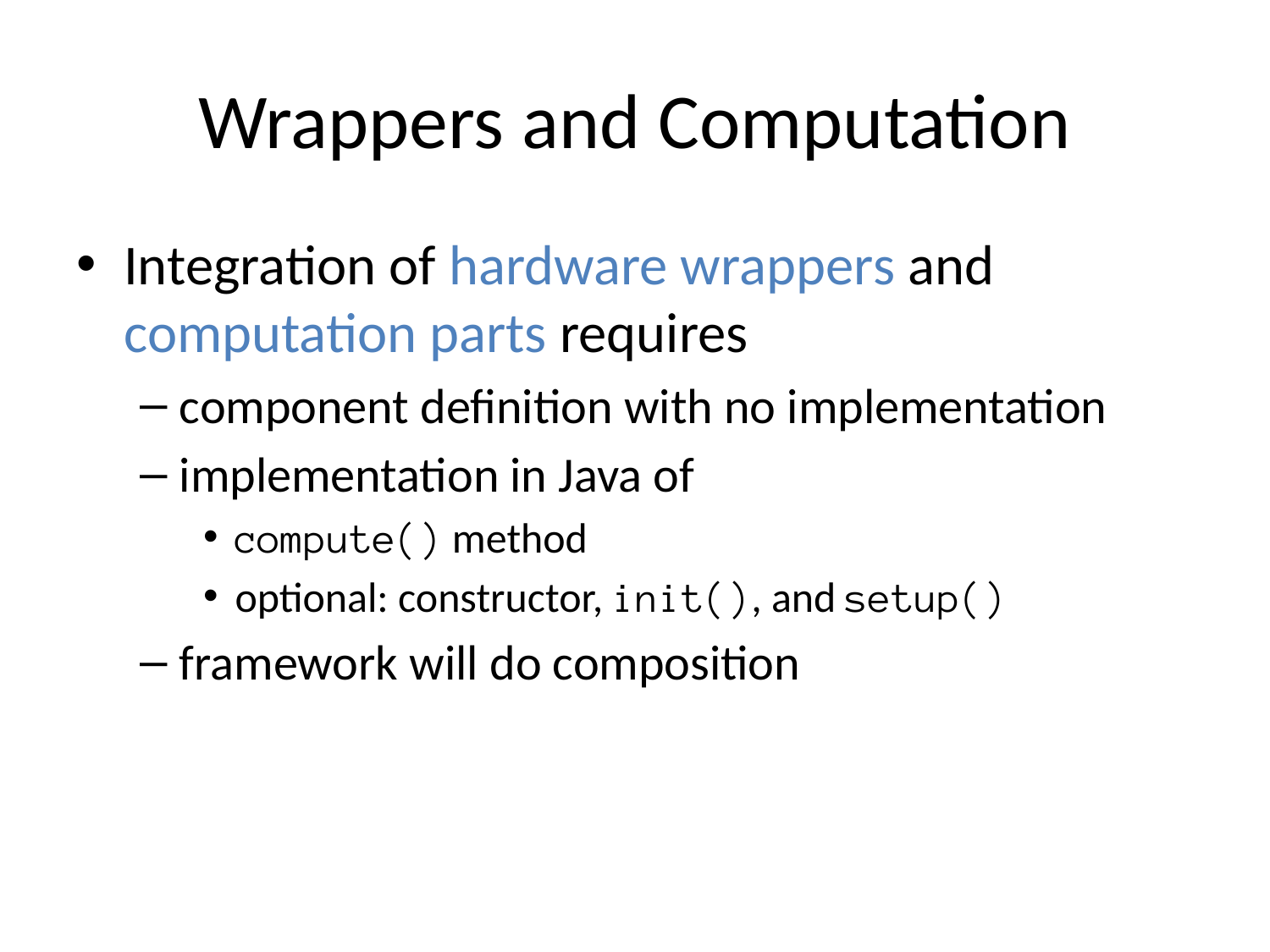

# Wrappers and Computation
Integration of hardware wrappers and computation parts requires
component definition with no implementation
implementation in Java of
compute() method
optional: constructor, init(), and setup()
framework will do composition